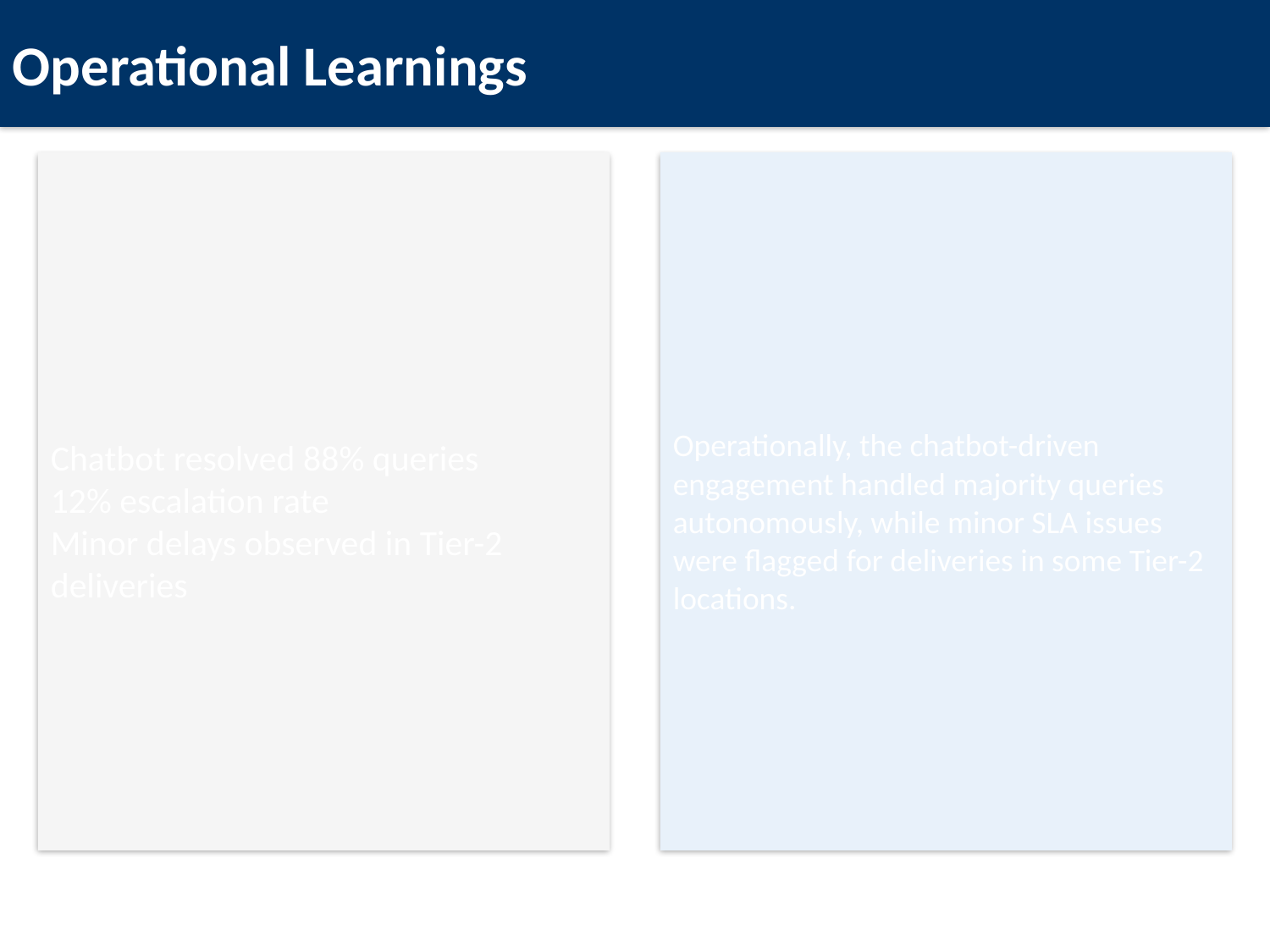

Operational Learnings

Chatbot resolved 88% queries
12% escalation rate
Minor delays observed in Tier-2 deliveries

Operationally, the chatbot-driven engagement handled majority queries autonomously, while minor SLA issues were flagged for deliveries in some Tier-2 locations.